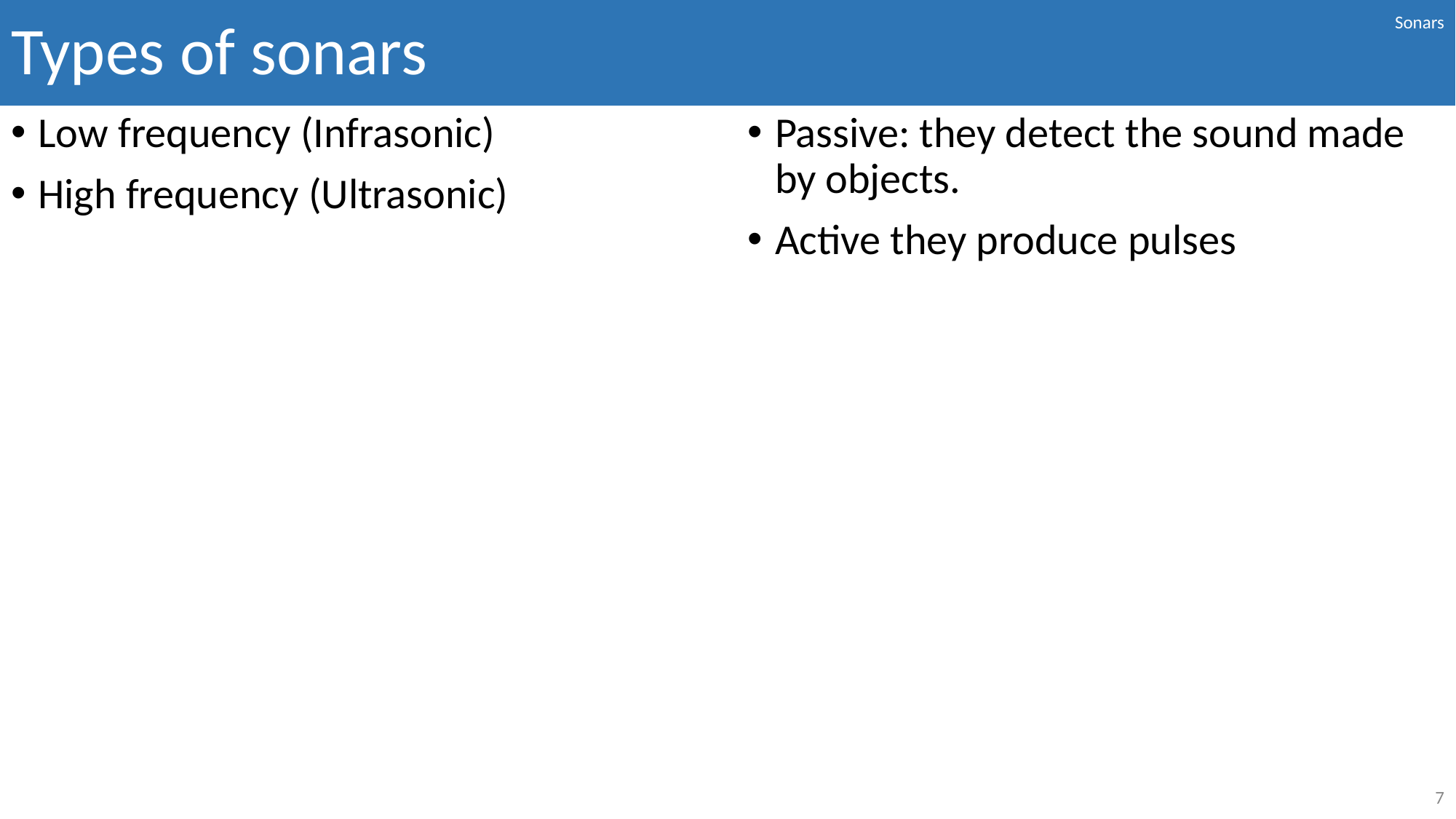

Sonars
# Types of sonars
Passive: they detect the sound made by objects.
Active they produce pulses

Low frequency (Infrasonic)
High frequency (Ultrasonic)
7